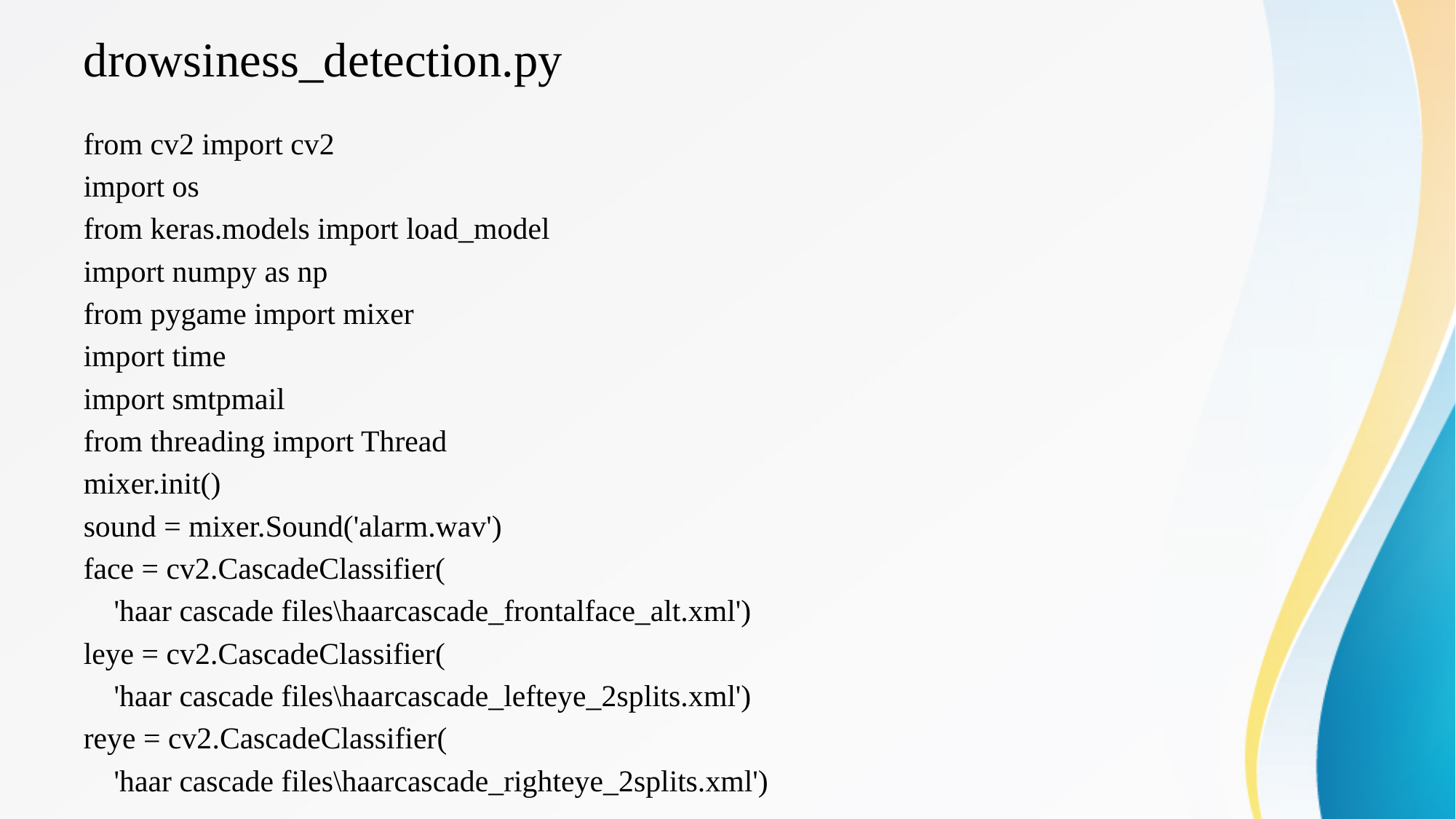

# drowsiness_detection.py
from cv2 import cv2
import os
from keras.models import load_model
import numpy as np
from pygame import mixer
import time
import smtpmail
from threading import Thread
mixer.init()
sound = mixer.Sound('alarm.wav')
face = cv2.CascadeClassifier(
    'haar cascade files\haarcascade_frontalface_alt.xml')
leye = cv2.CascadeClassifier(
    'haar cascade files\haarcascade_lefteye_2splits.xml')
reye = cv2.CascadeClassifier(
    'haar cascade files\haarcascade_righteye_2splits.xml')